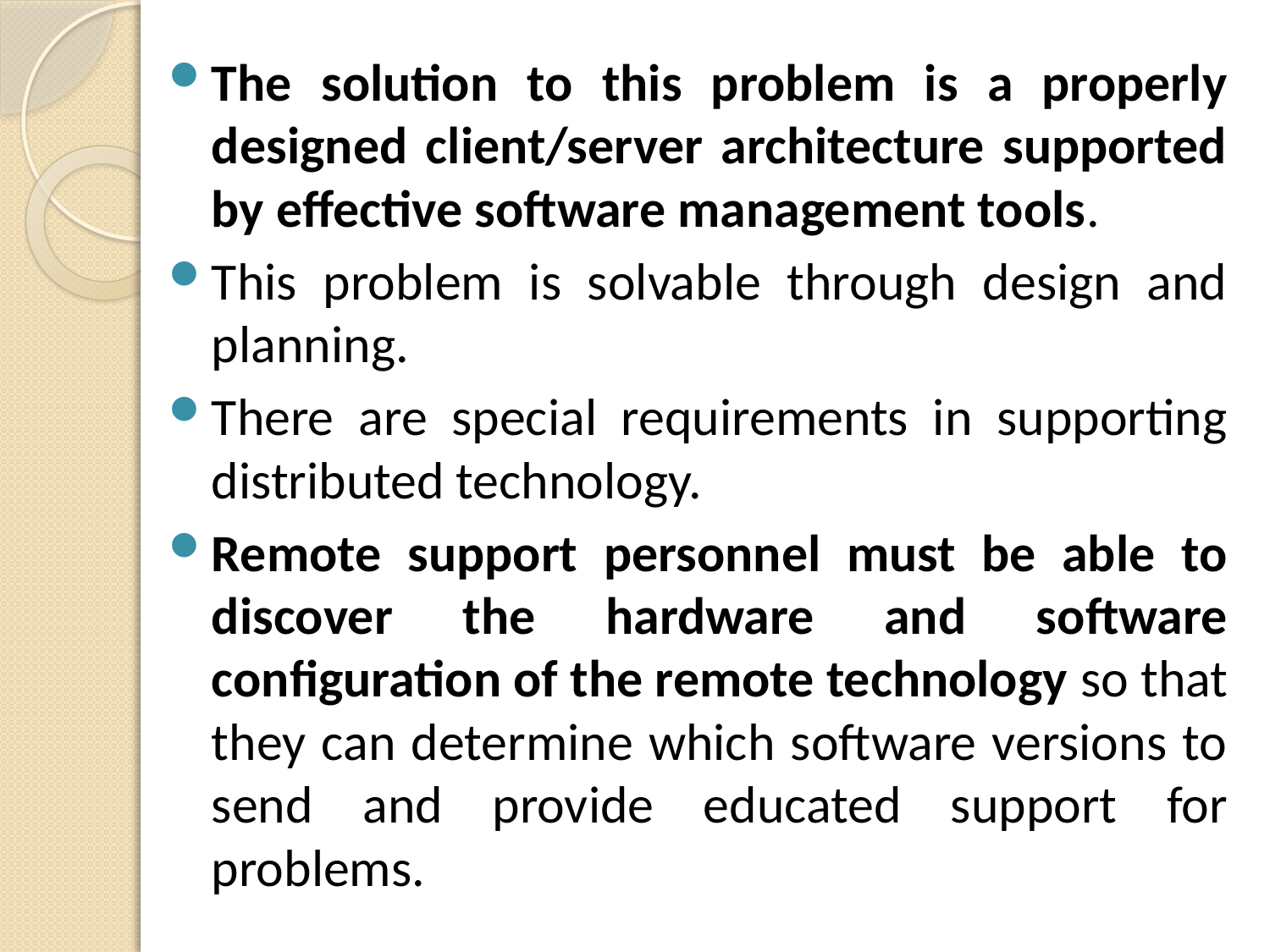

The solution to this problem is a properly designed client/server architecture supported by effective software management tools.
This problem is solvable through design and planning.
There are special requirements in supporting distributed technology.
Remote support personnel must be able to discover the hardware and software configuration of the remote technology so that they can determine which software versions to send and provide educated support for problems.